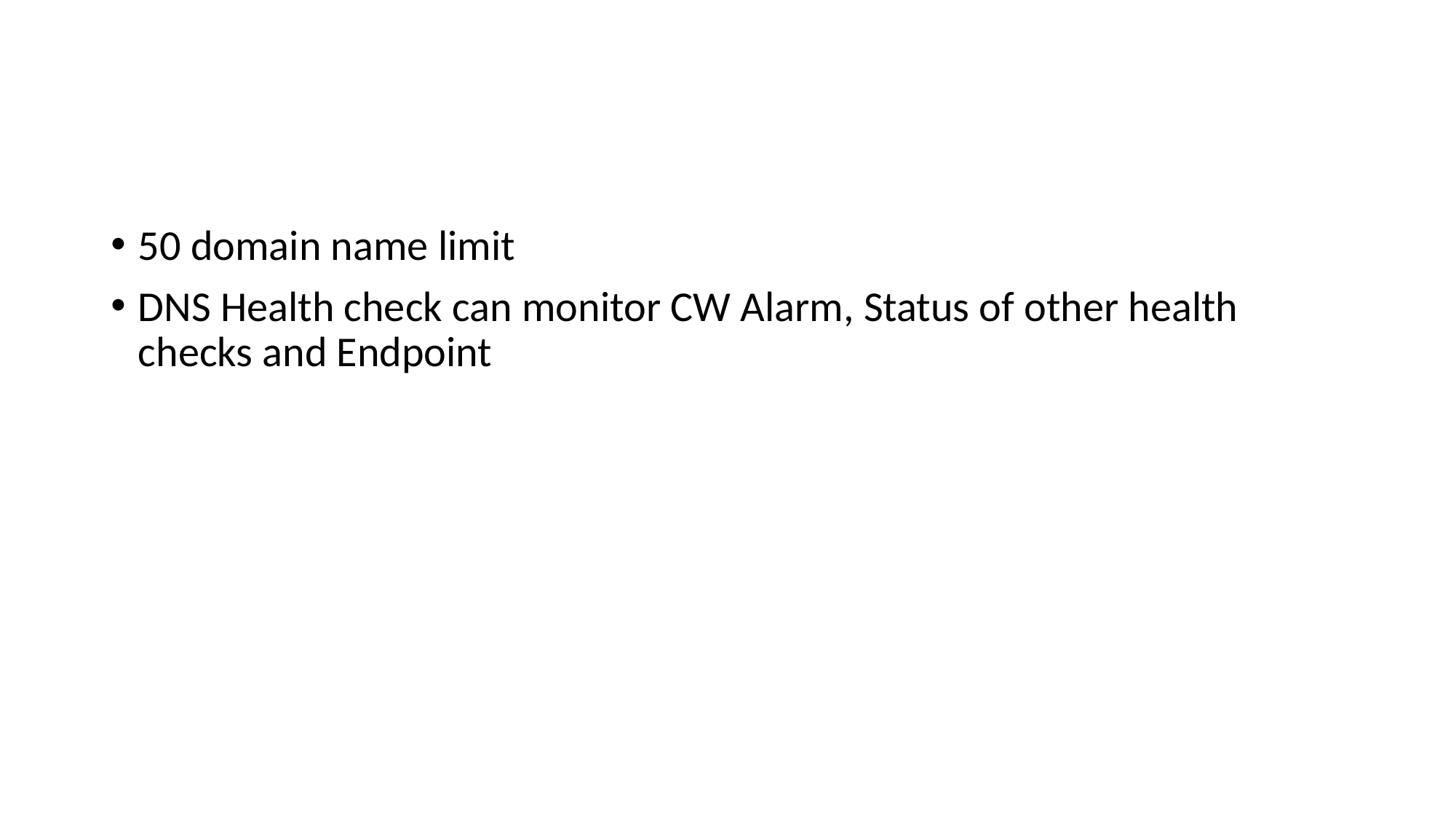

#
50 domain name limit
DNS Health check can monitor CW Alarm, Status of other health checks and Endpoint